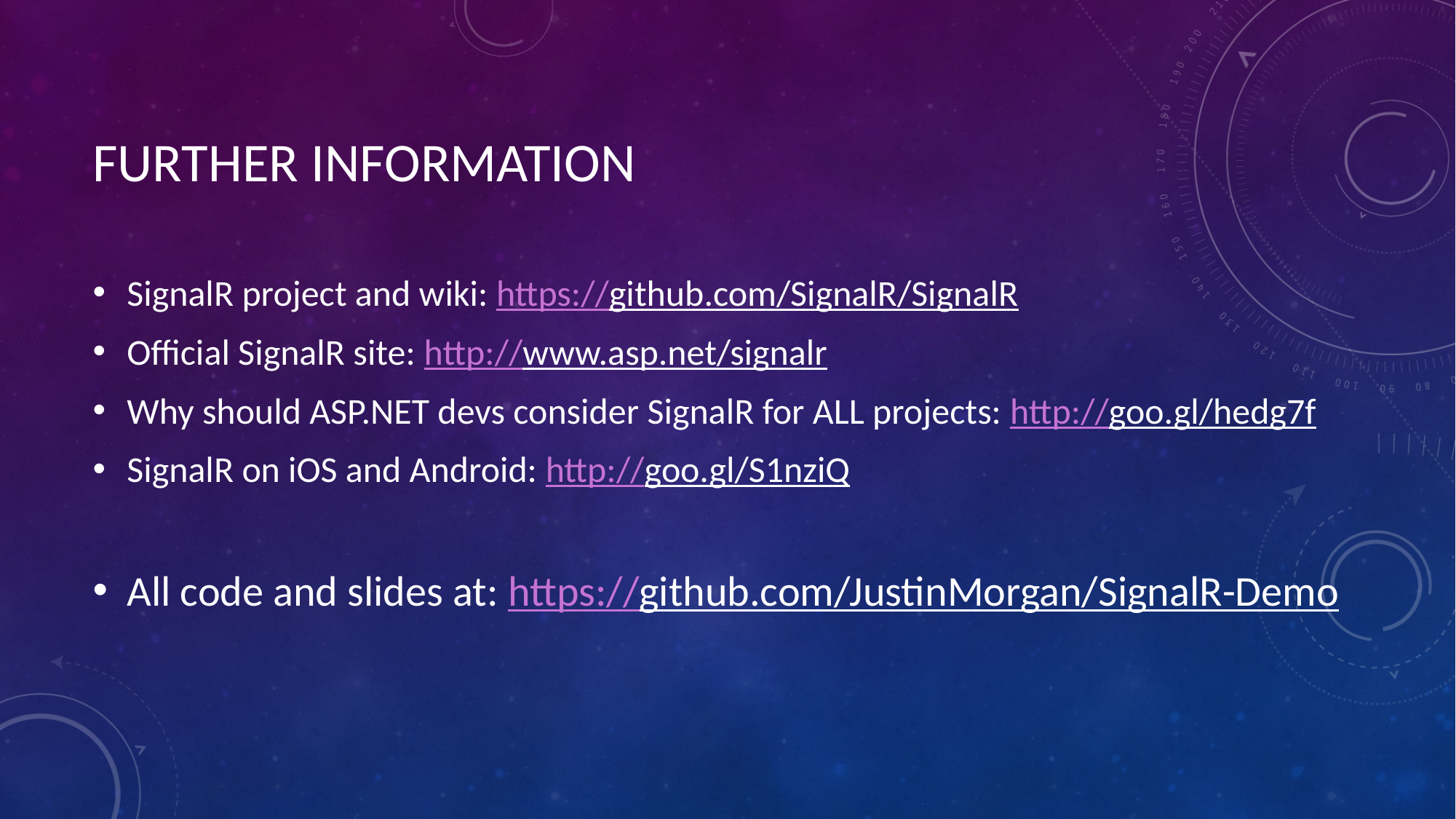

# Further Information
SignalR project and wiki: https://github.com/SignalR/SignalR
Official SignalR site: http://www.asp.net/signalr
Why should ASP.NET devs consider SignalR for ALL projects: http://goo.gl/hedg7f
SignalR on iOS and Android: http://goo.gl/S1nziQ

All code and slides at: https://github.com/JustinMorgan/SignalR-Demo